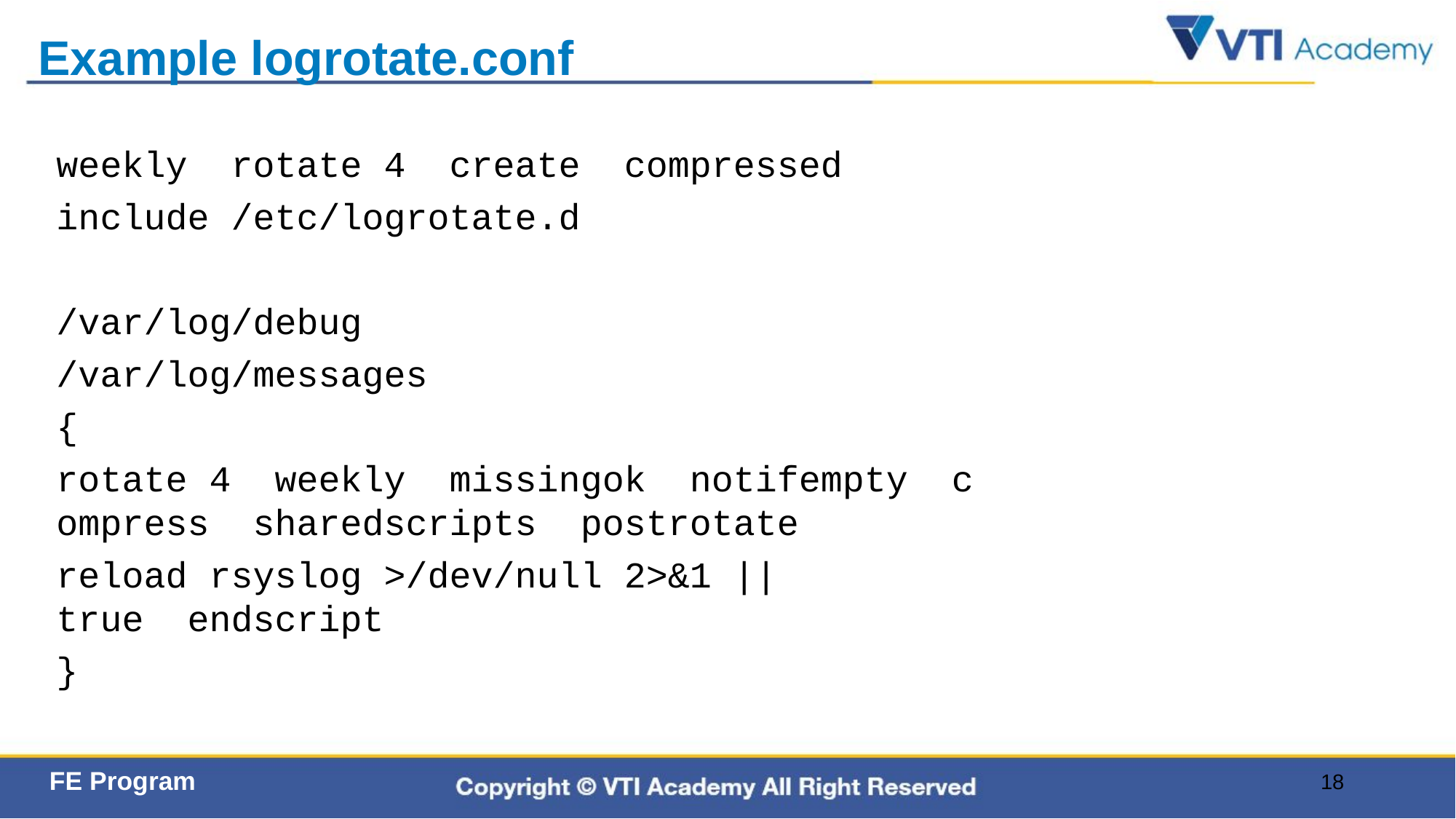

# Example logrotate.conf
weekly  rotate 4  create  compressed
include /etc/logrotate.d

/var/log/debug
/var/log/messages
{
rotate 4  weekly  missingok  notifempty  compress  sharedscripts  postrotate
reload rsyslog >/dev/null 2>&1 || true  endscript
}

18